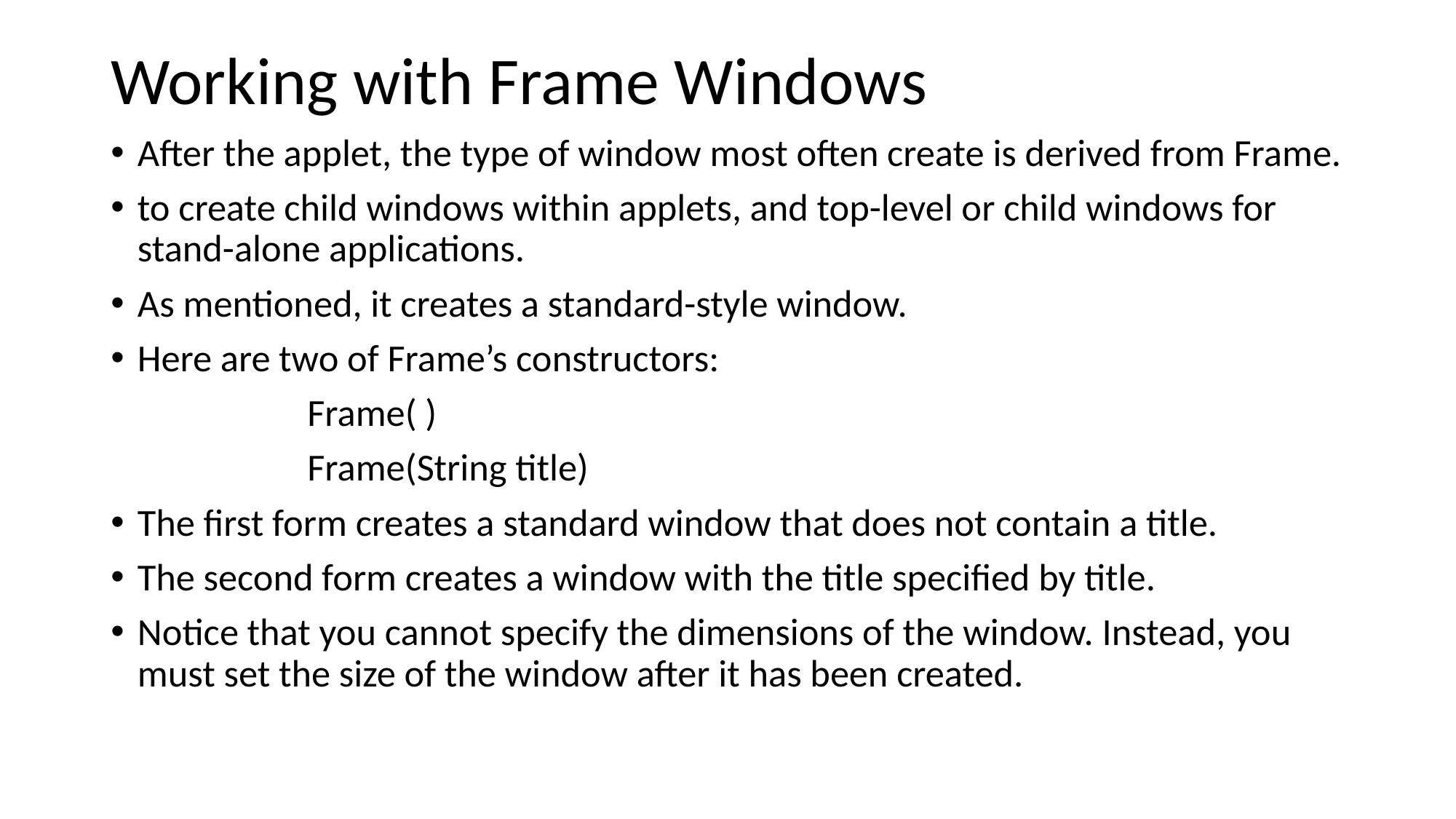

# Working with Frame Windows
After the applet, the type of window most often create is derived from Frame.
to create child windows within applets, and top-level or child windows for stand-alone applications.
As mentioned, it creates a standard-style window.
Here are two of Frame’s constructors:
		Frame( )
		Frame(String title)
The first form creates a standard window that does not contain a title.
The second form creates a window with the title specified by title.
Notice that you cannot specify the dimensions of the window. Instead, you must set the size of the window after it has been created.